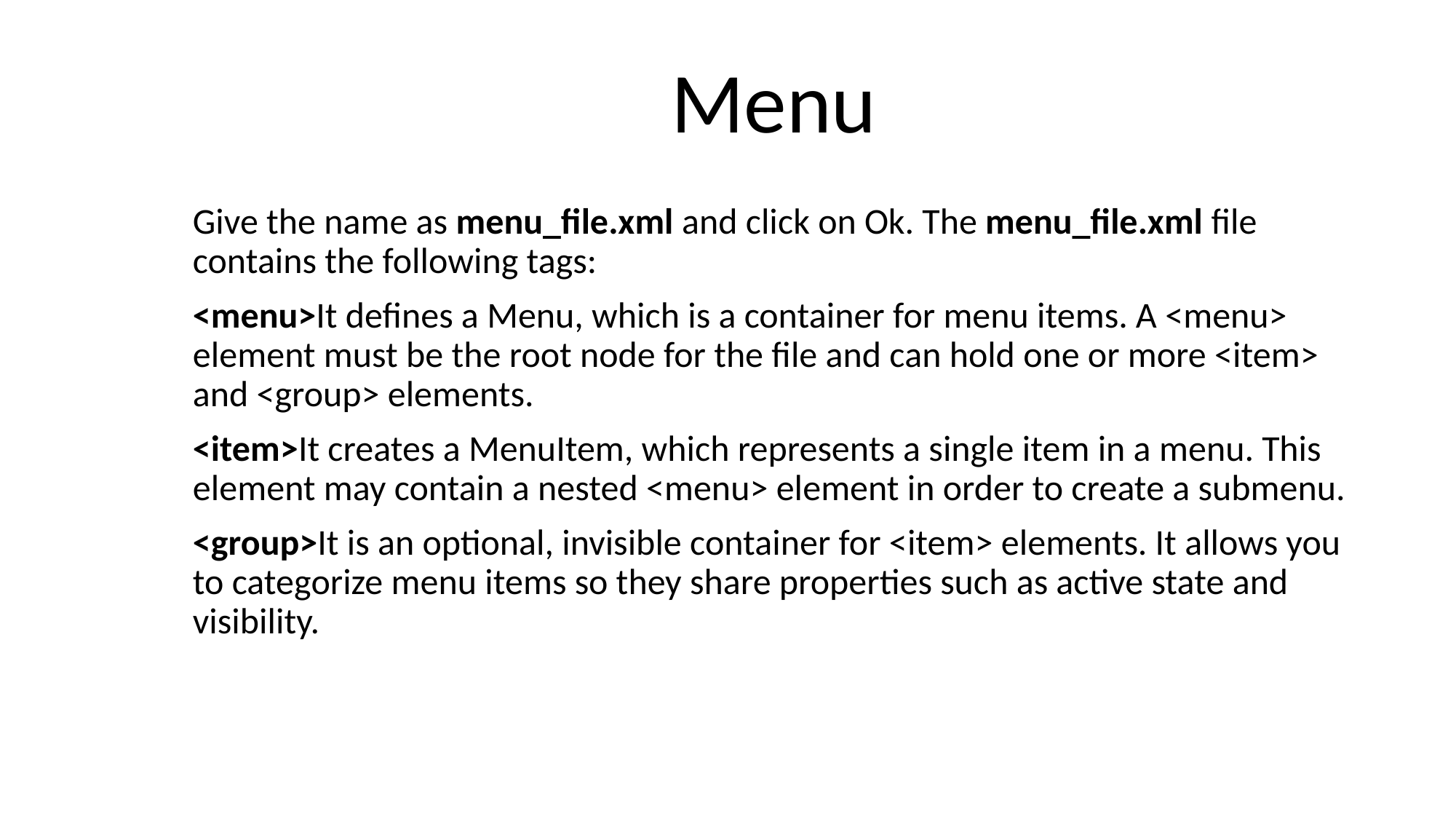

# Menu
Give the name as menu_file.xml and click on Ok. The menu_file.xml file contains the following tags:
<menu>It defines a Menu, which is a container for menu items. A <menu> element must be the root node for the file and can hold one or more <item> and <group> elements.
<item>It creates a MenuItem, which represents a single item in a menu. This element may contain a nested <menu> element in order to create a submenu.
<group>It is an optional, invisible container for <item> elements. It allows you to categorize menu items so they share properties such as active state and visibility.